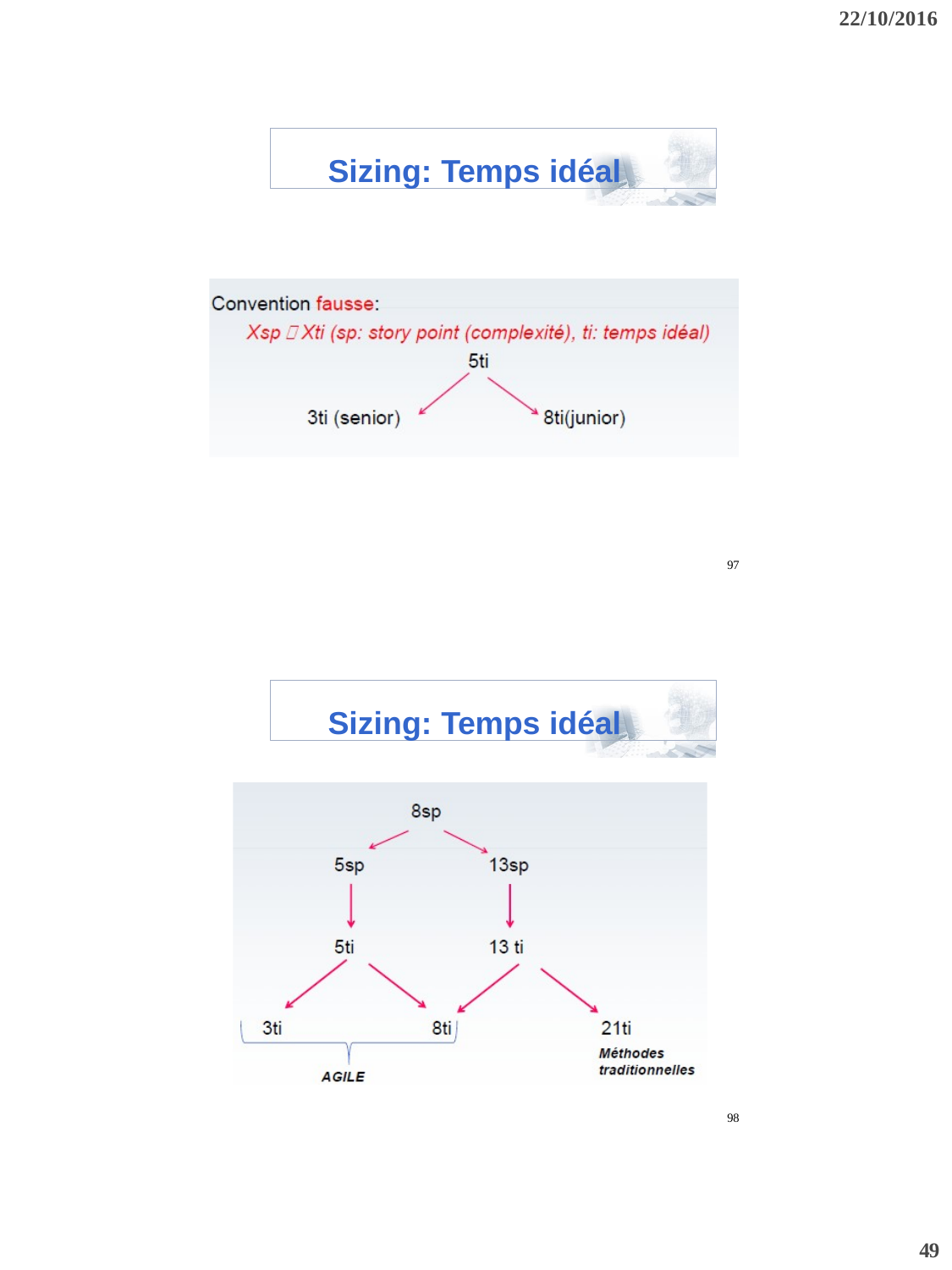

22/10/2016
Sizing: Temps idéal

97
Sizing: Temps idéal

98
49